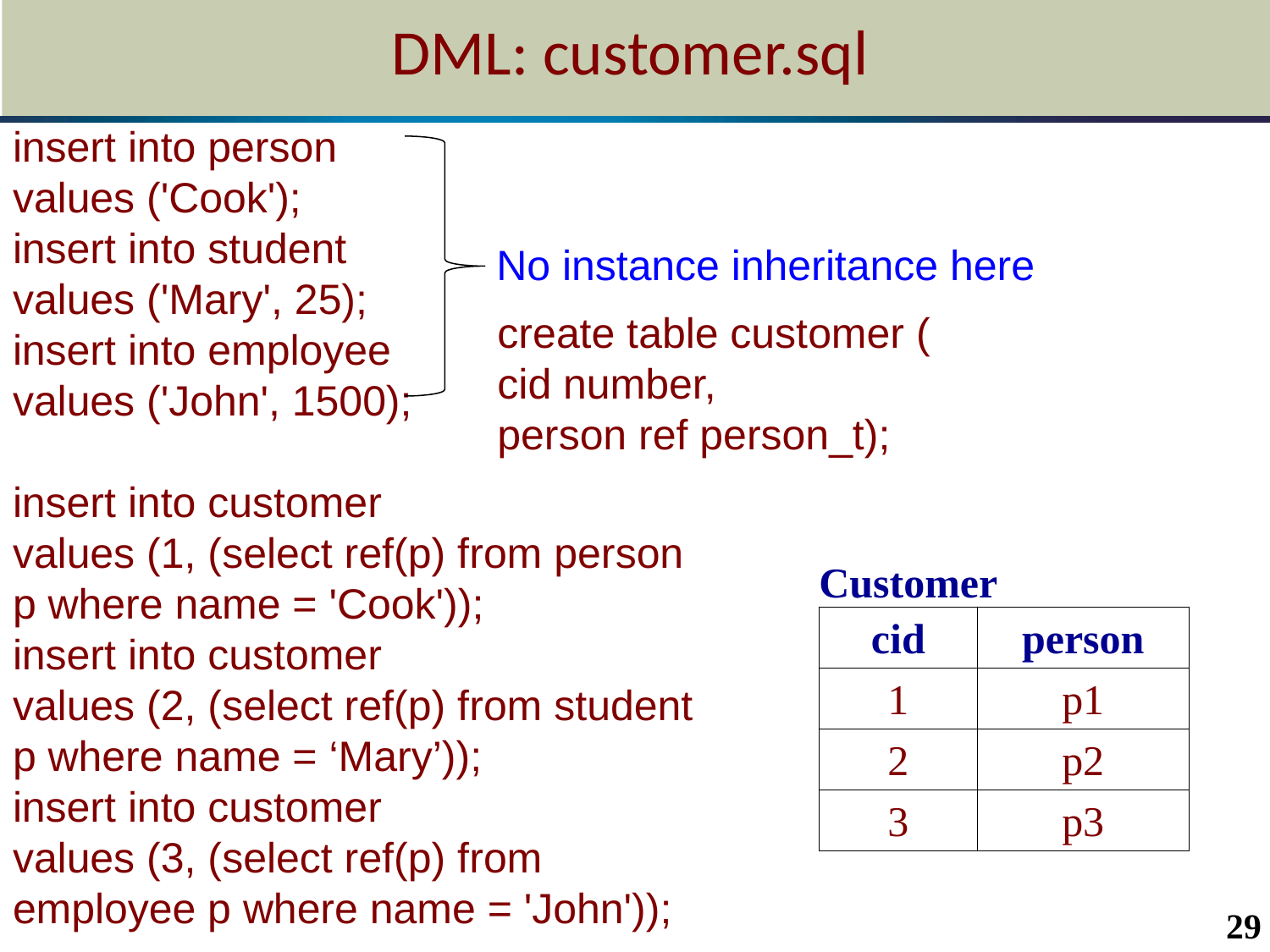

# DML: customer.sql
insert into person
values ('Cook');
insert into student
values ('Mary', 25);
insert into employee
values ('John', 1500);

insert into customer
values (1, (select ref(p) from person p where name = 'Cook'));
insert into customer
values (2, (select ref(p) from student p where name = ‘Mary’));
insert into customer
values (3, (select ref(p) from employee p where name = 'John'));

No instance inheritance here
create table customer (
cid number,
person ref person_t);
| Customer |  |
| --- | --- |
| cid | person |
| 1 | p1 |
| 2 | p2 |
| 3 | p3 |
29